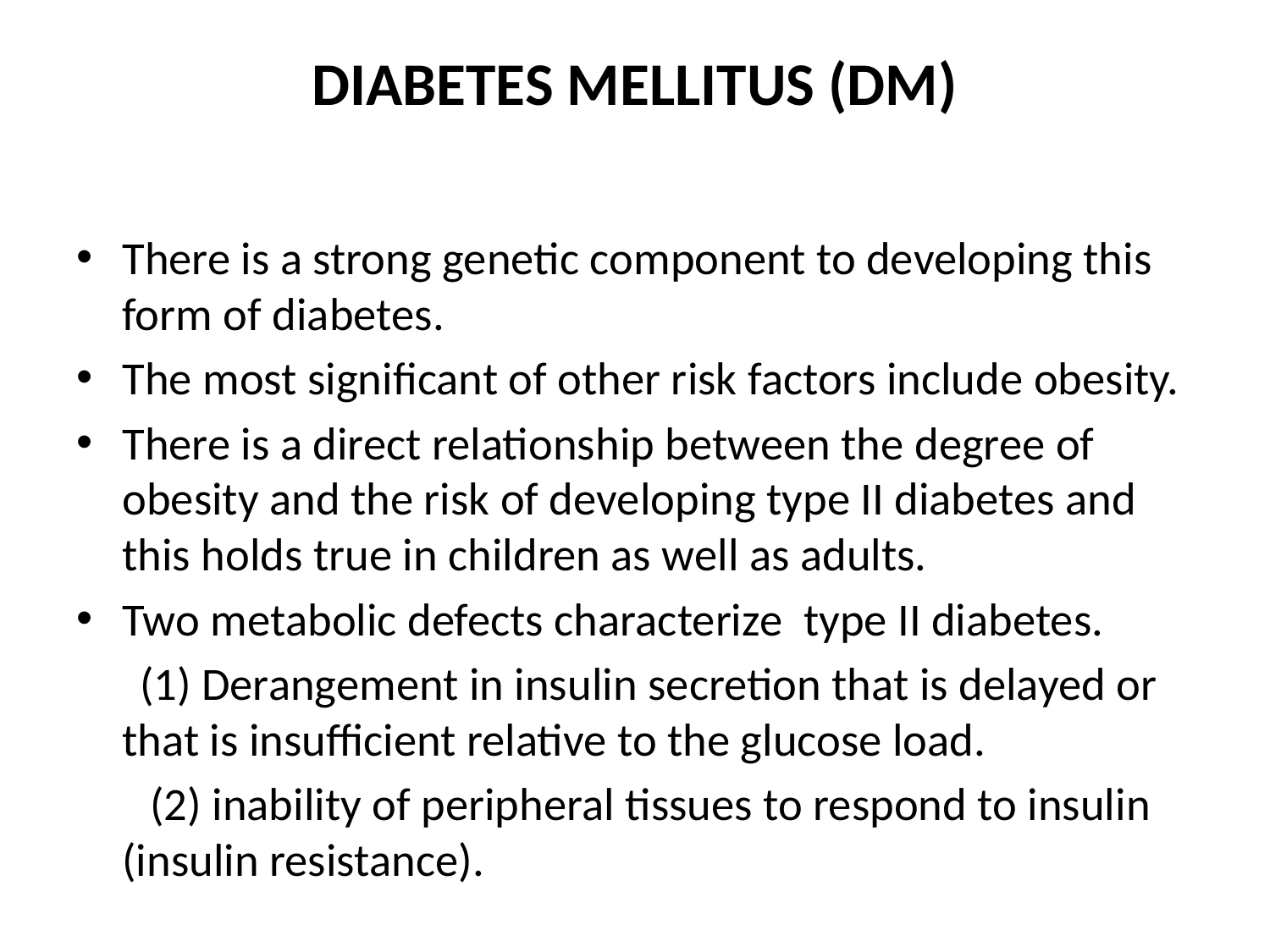

# DIABETES MELLITUS (DM)
There is a strong genetic component to developing this form of diabetes.
The most significant of other risk factors include obesity.
There is a direct relationship between the degree of obesity and the risk of developing type II diabetes and this holds true in children as well as adults.
Two metabolic defects characterize  type II diabetes.
      (1) Derangement in insulin secretion that is delayed or that is insufficient relative to the glucose load.
       (2) inability of peripheral tissues to respond to insulin (insulin resistance).